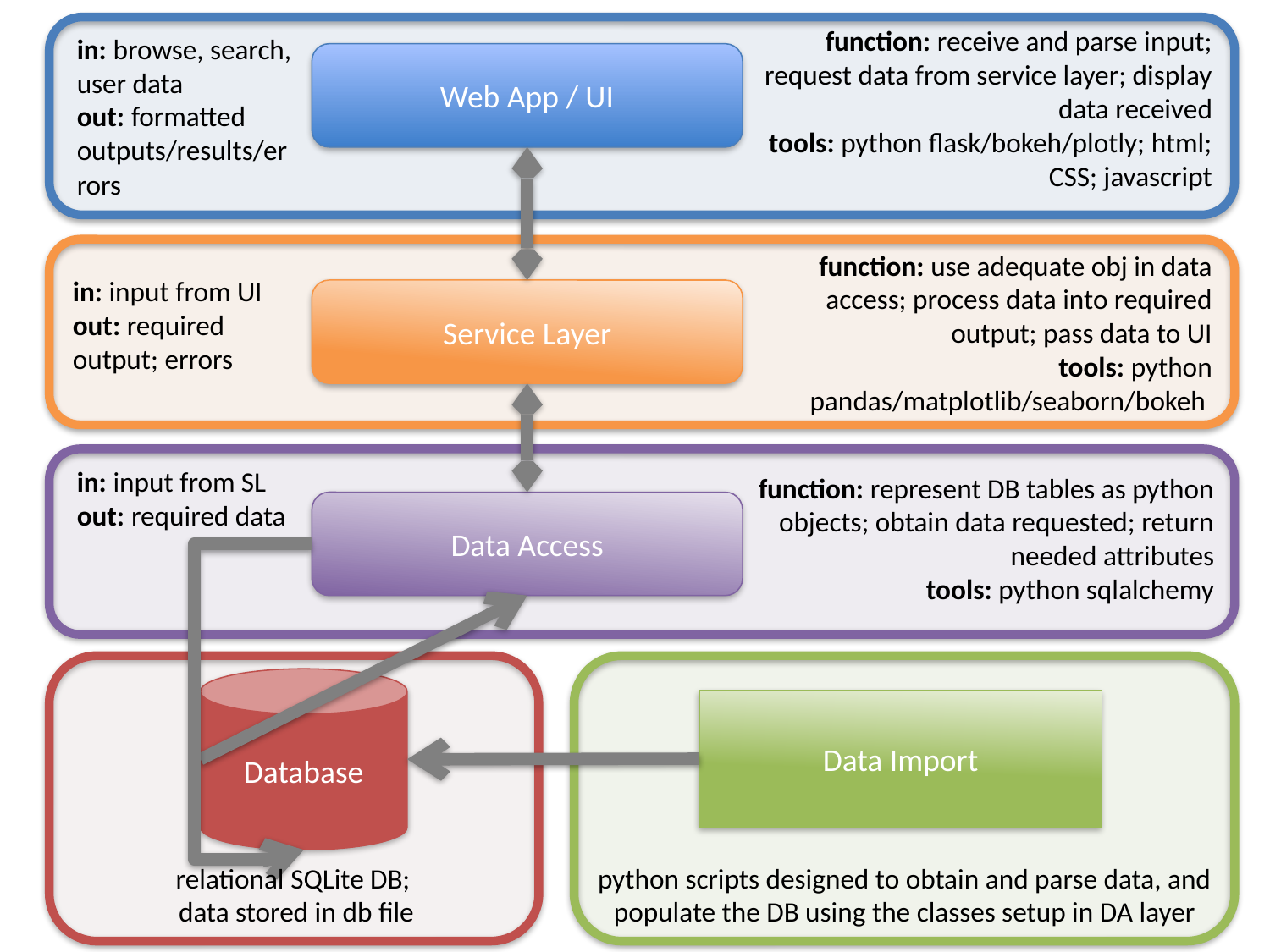

function: receive and parse input; request data from service layer; display data received
tools: python flask/bokeh/plotly; html; CSS; javascript
in: browse, search, user data
out: formatted outputs/results/errors
Web App / UI

function: use adequate obj in data access; process data into required output; pass data to UI
tools: python pandas/matplotlib/seaborn/bokeh
in: input from UI
out: required output; errors
Service Layer

in: input from SL
out: required data
function: represent DB tables as python objects; obtain data requested; return needed attributes
tools: python sqlalchemy
Data Access

Database
Data Import
relational SQLite DB;
data stored in db file
python scripts designed to obtain and parse data, and populate the DB using the classes setup in DA layer